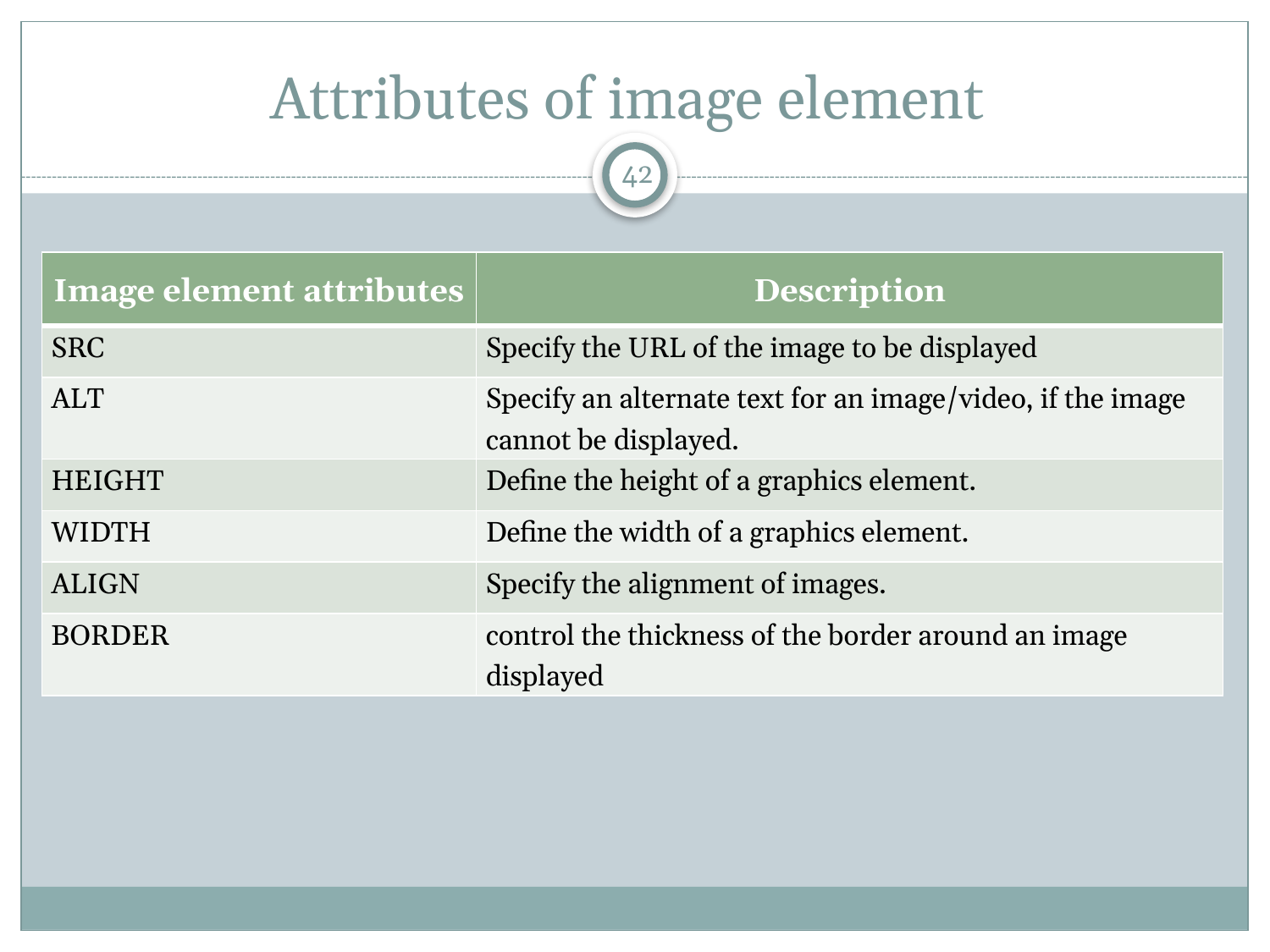

# Attributes of image element
42
| Image element attributes | Description |
| --- | --- |
| SRC | Specify the URL of the image to be displayed |
| ALT | Specify an alternate text for an image/video, if the image cannot be displayed. |
| HEIGHT | Define the height of a graphics element. |
| WIDTH | Define the width of a graphics element. |
| ALIGN | Specify the alignment of images. |
| BORDER | control the thickness of the border around an image displayed |